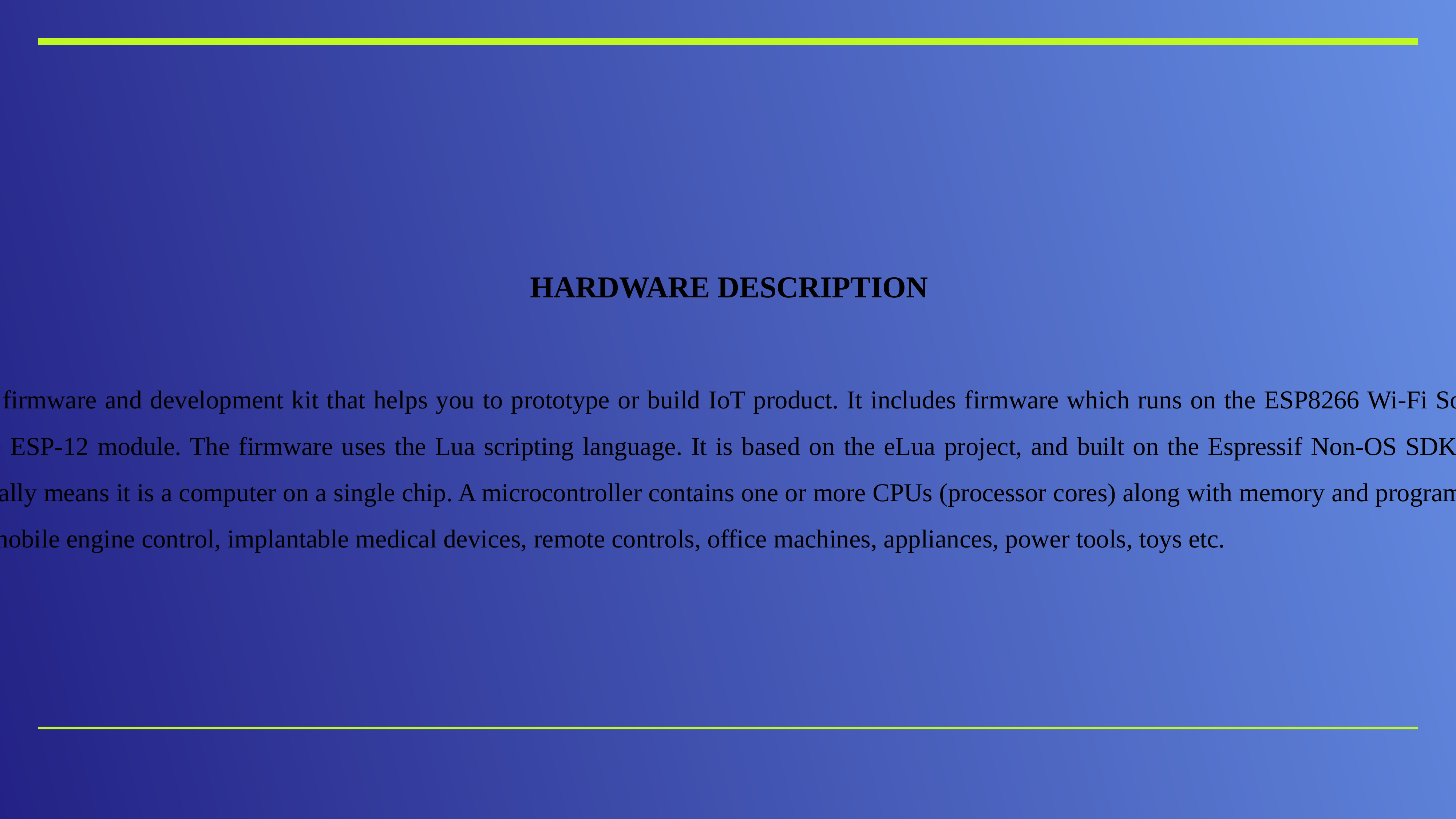

HARDWARE DESCRIPTION
NODEMCU:

NodeMCU is an open-source firmware and development kit that helps you to prototype or build IoT product. It includes firmware which runs on the ESP8266 Wi-Fi SoC from Espressif Systems, and hardware which is based on the ESP-12 module. The firmware uses the Lua scripting language. It is based on the eLua project, and built on the Espressif Non-OS SDK for ESP8266. MCU stands for MicroController Unit - which really means it is a computer on a single chip. A microcontroller contains one or more CPUs (processor cores) along with memory and programmable input/output peripherals. They are used to automate automobile engine control, implantable medical devices, remote controls, office machines, appliances, power tools, toys etc.